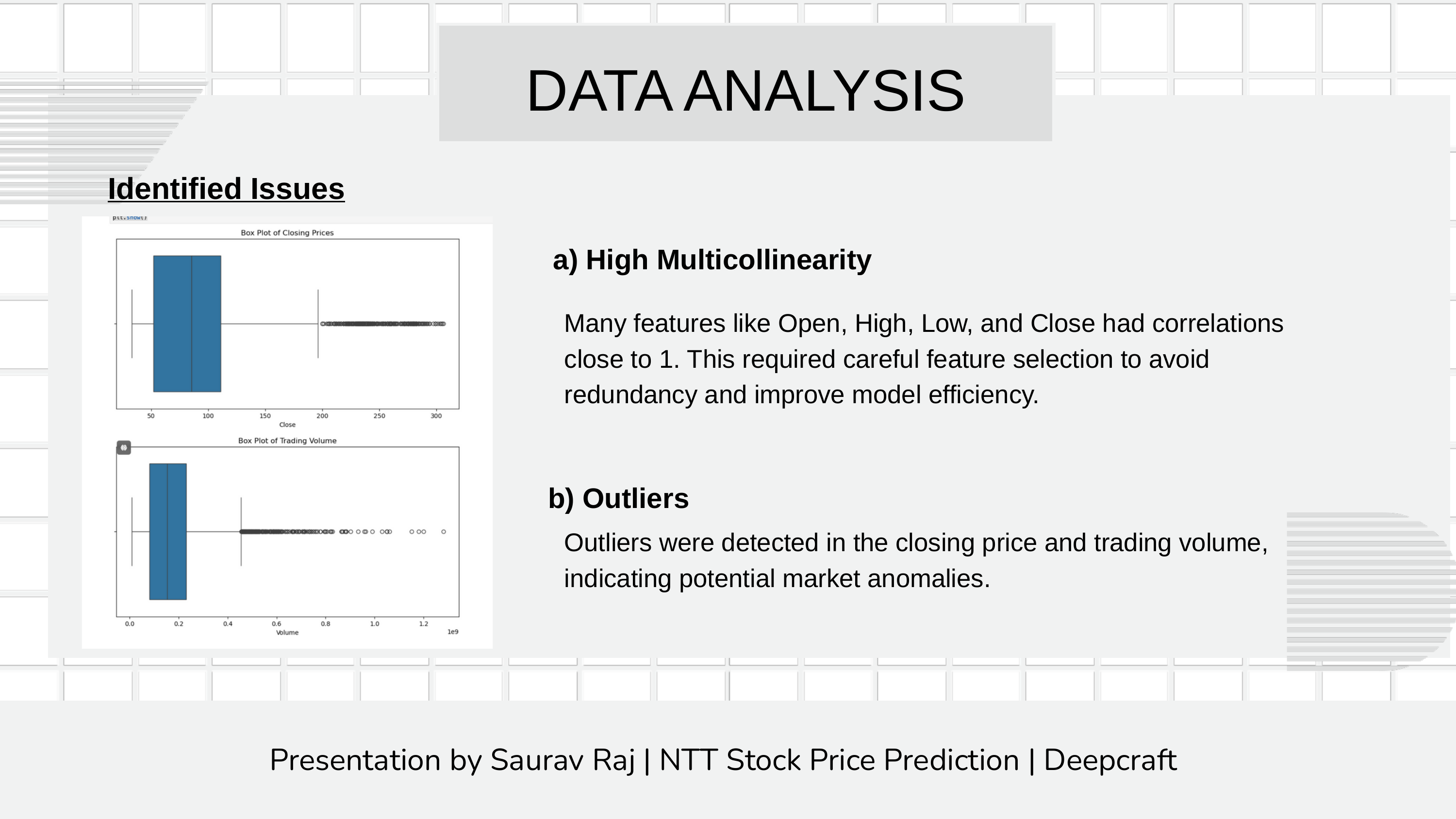

DATA ANALYSIS

Identified Issues

a) High Multicollinearity
Many features like Open, High, Low, and Close had correlations close to 1. This required careful feature selection to avoid redundancy and improve model efficiency.

b) Outliers

Outliers were detected in the closing price and trading volume, indicating potential market anomalies.

Presentation by Saurav Raj | NTT Stock Price Prediction | Deepcraft